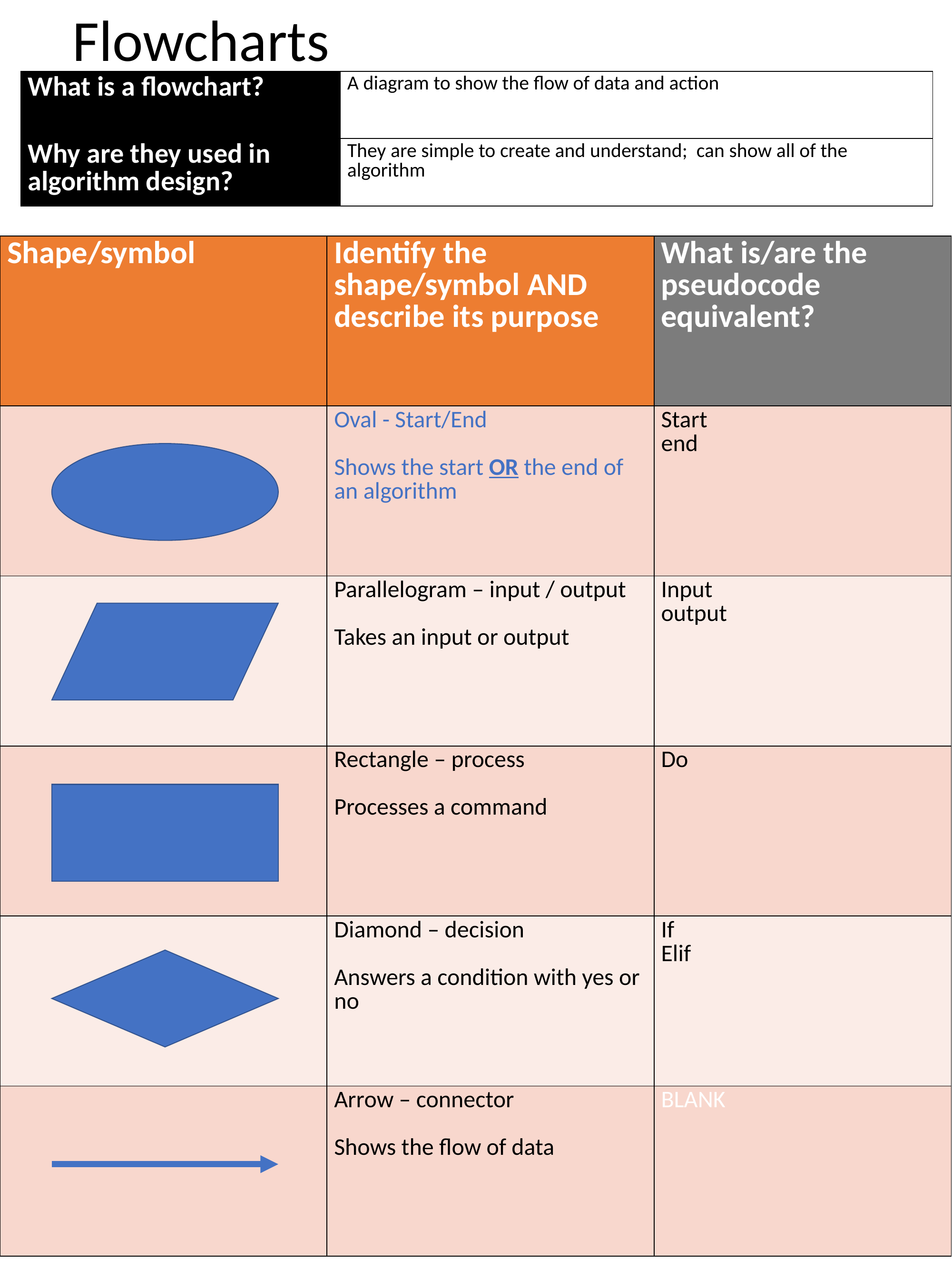

# Flowcharts
| What is a flowchart? | A diagram to show the flow of data and action |
| --- | --- |
| Why are they used in algorithm design? | They are simple to create and understand; can show all of the algorithm |
| Shape/symbol | Identify the shape/symbol AND describe its purpose | What is/are the pseudocode equivalent? |
| --- | --- | --- |
|  | Oval - Start/End Shows the start OR the end of an algorithm | Start end |
|  | Parallelogram – input / output Takes an input or output | Input output |
|  | Rectangle – process Processes a command | Do |
|  | Diamond – decision Answers a condition with yes or no | If Elif |
|  | Arrow – connector Shows the flow of data | BLANK |